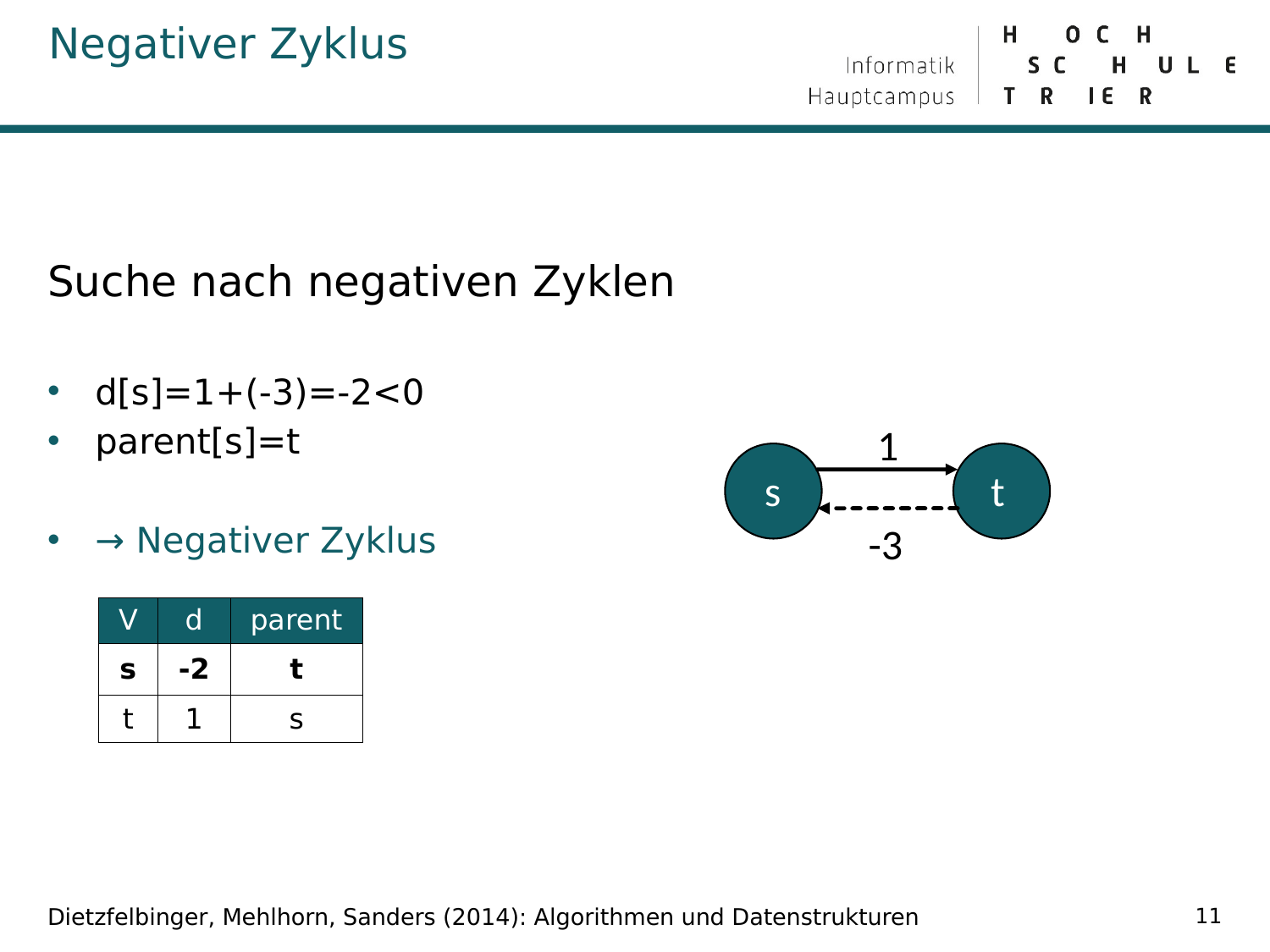

# Negativer Zyklus
Suche nach negativen Zyklen

d[s]=1+(-3)=-2<0
parent[s]=t

→ Negativer Zyklus

1

s

t

-3

| V | d | parent |
| --- | --- | --- |
| s | -2 | t |
| t | 1 | s |

11
Dietzfelbinger, Mehlhorn, Sanders (2014): Algorithmen und Datenstrukturen